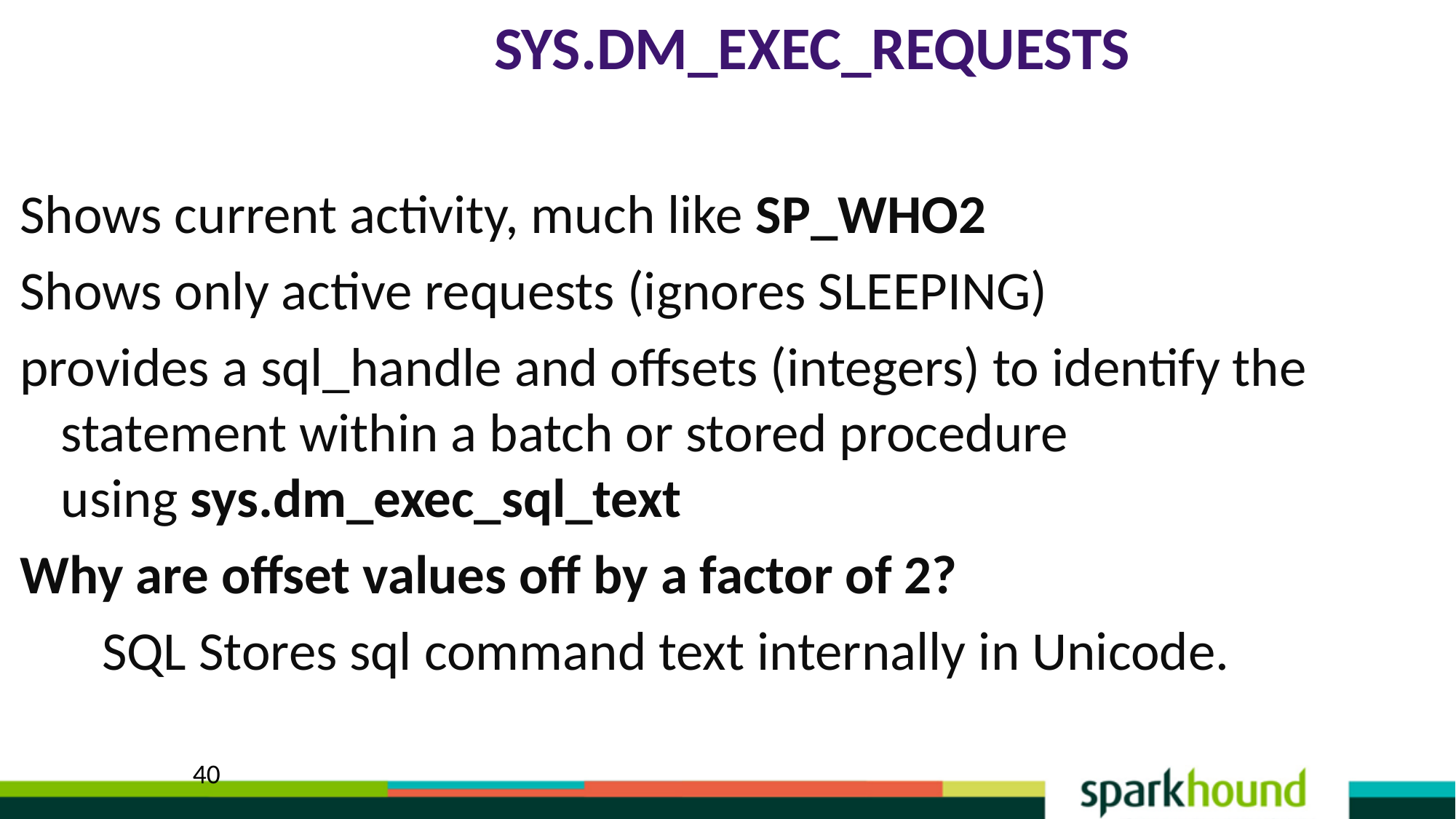

# sys.dm_exec_requests
Shows current activity, much like SP_WHO2
Shows only active requests (ignores SLEEPING)
provides a sql_handle and offsets (integers) to identify the statement within a batch or stored procedure
using sys.dm_exec_sql_text
Why are offset values off by a factor of 2?
SQL Stores sql command text internally in Unicode.

40